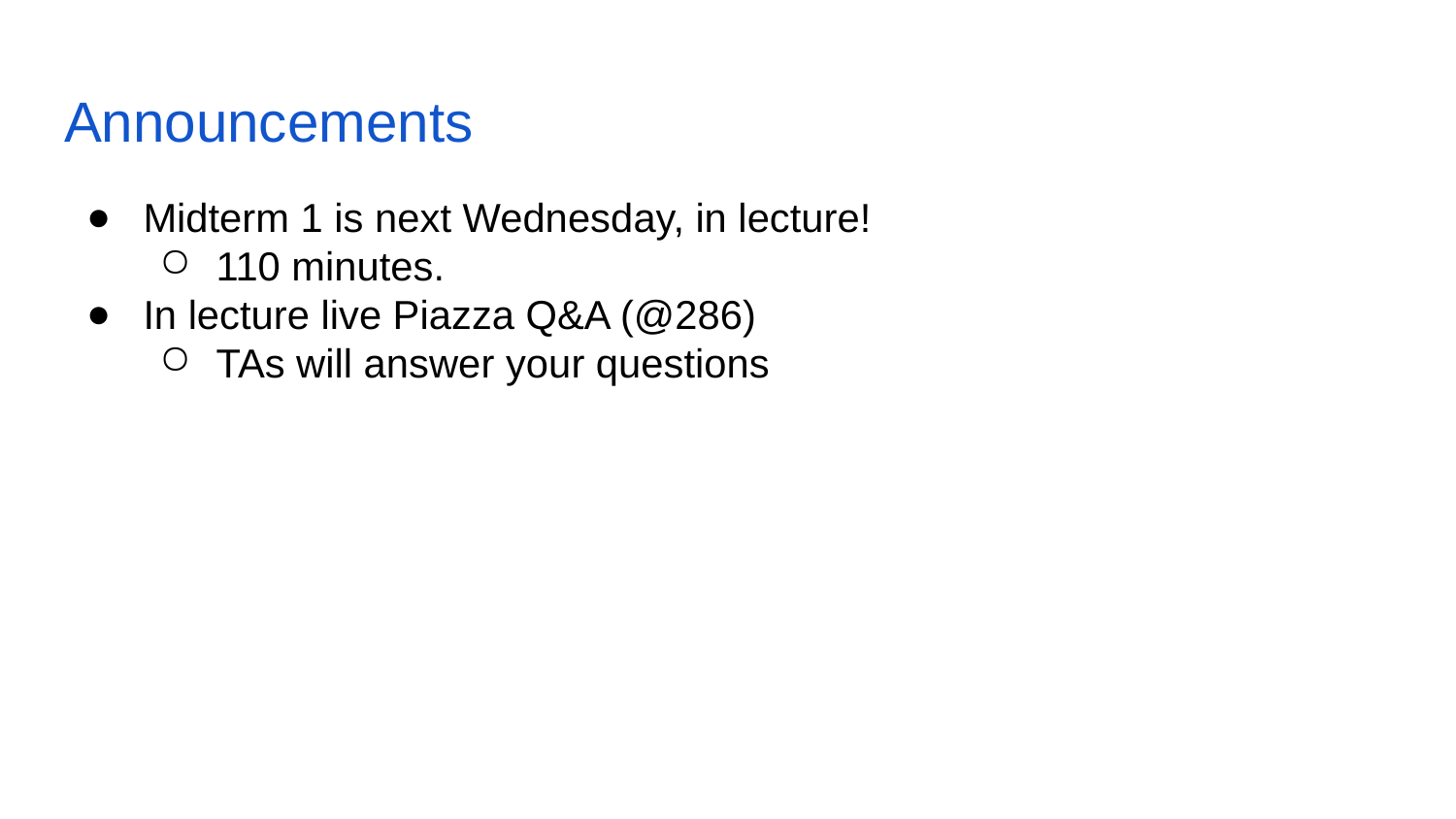

# Announcements
Midterm 1 is next Wednesday, in lecture!
110 minutes.
In lecture live Piazza Q&A (@286)
TAs will answer your questions